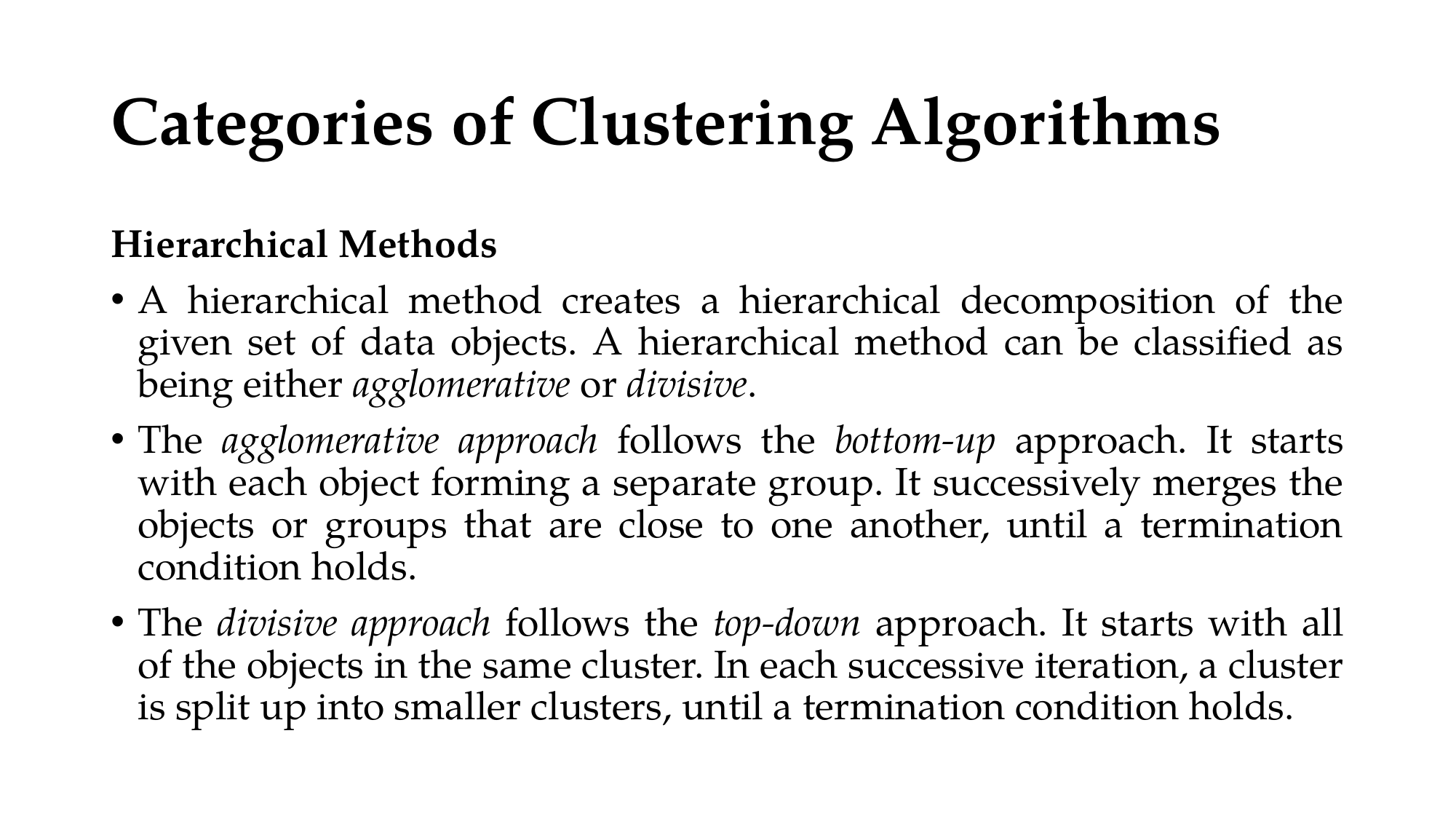

# Categories of Clustering Algorithms
Hierarchical Methods
A hierarchical method creates a hierarchical decomposition of the given set of data objects. A hierarchical method can be classified as being either agglomerative or divisive.
The agglomerative approach follows the bottom-up approach. It starts with each object forming a separate group. It successively merges the objects or groups that are close to one another, until a termination condition holds.
The divisive approach follows the top-down approach. It starts with all of the objects in the same cluster. In each successive iteration, a cluster is split up into smaller clusters, until a termination condition holds.